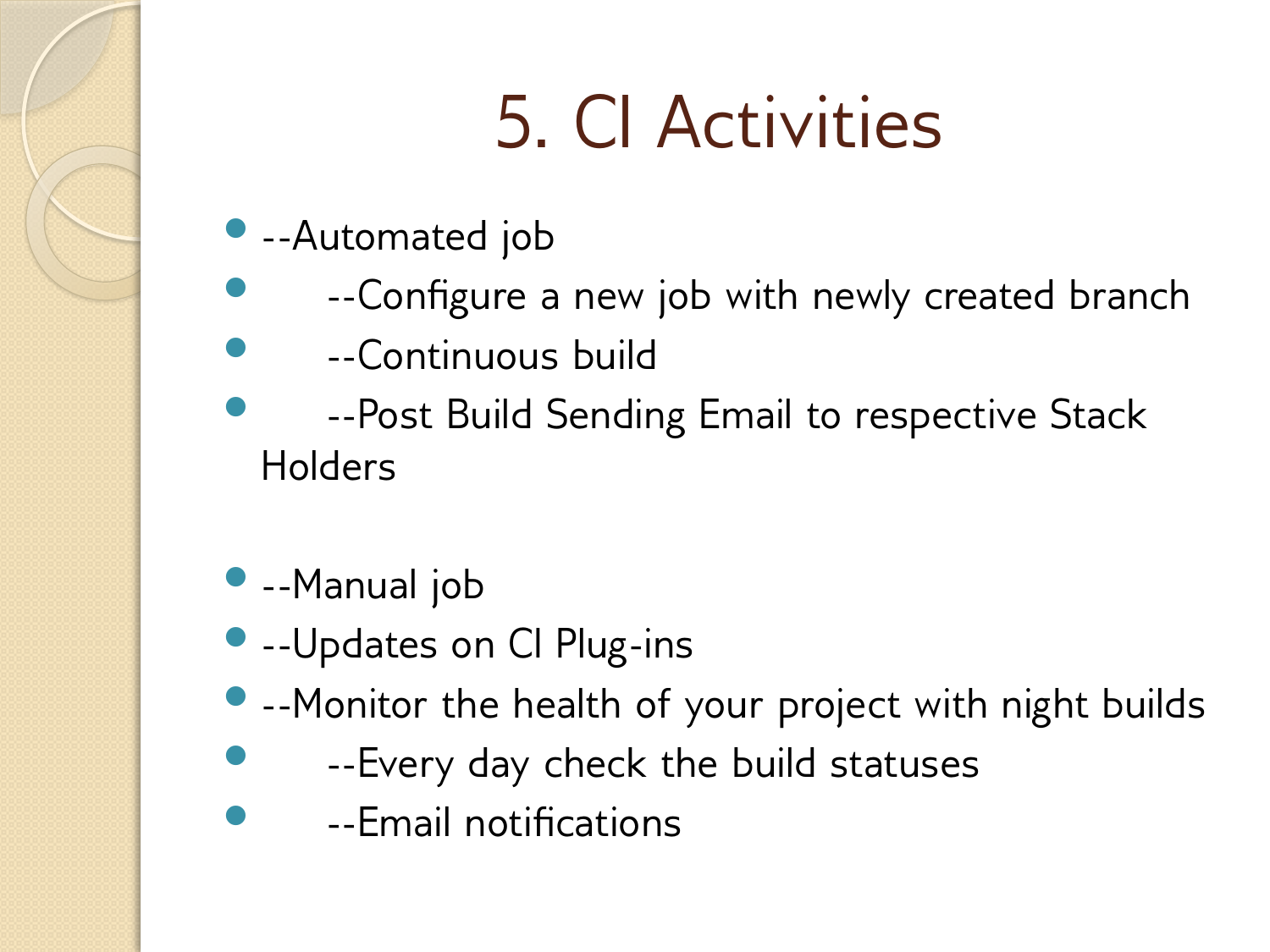

# 5. CI Activities
--Automated job
     --Configure a new job with newly created branch
     --Continuous build
     --Post Build Sending Email to respective Stack Holders

--Manual job
--Updates on CI Plug-ins
--Monitor the health of your project with night builds
     --Every day check the build statuses
     --Email notifications